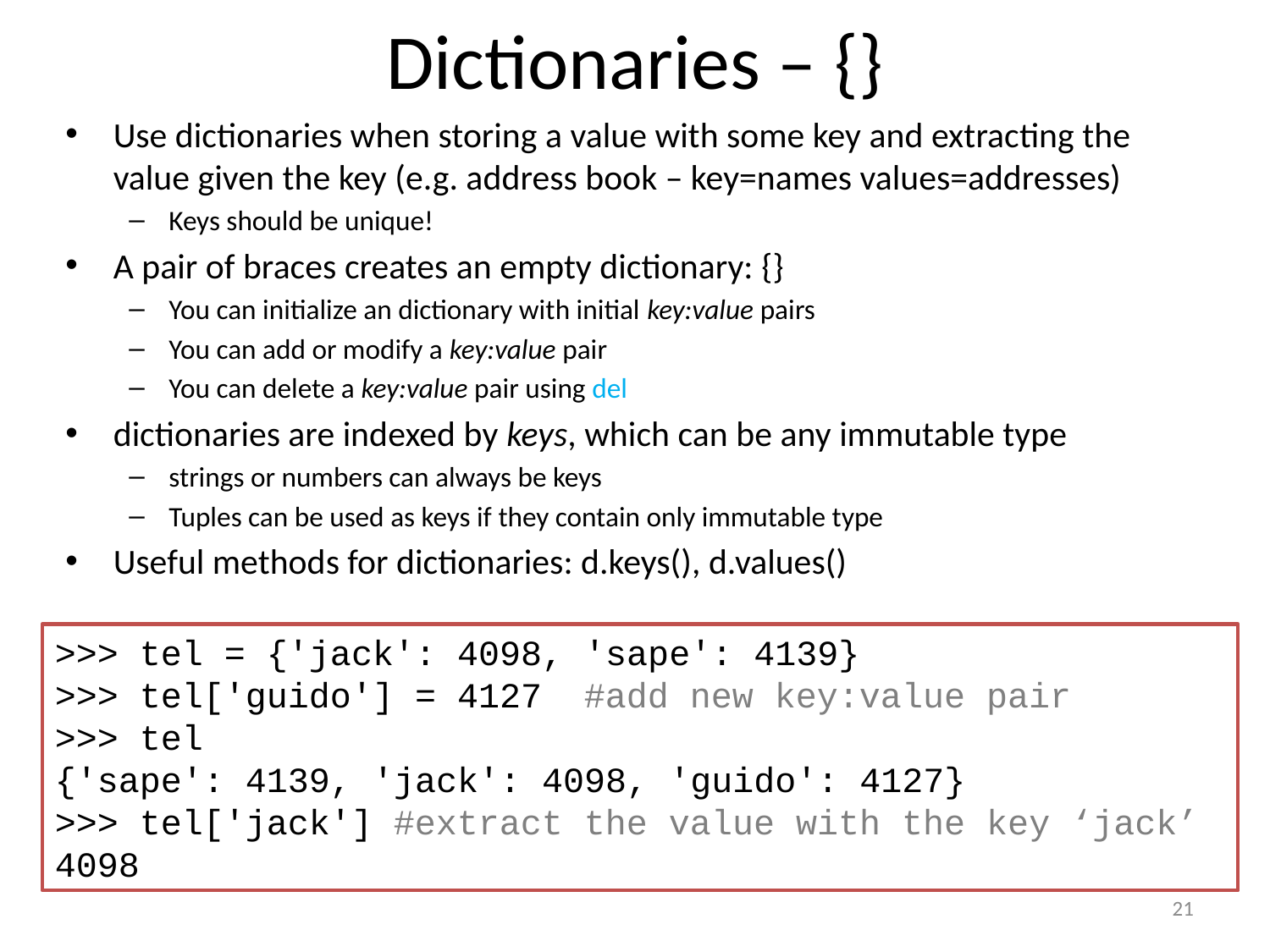

# Dictionaries – {}
Use dictionaries when storing a value with some key and extracting the value given the key (e.g. address book – key=names values=addresses)
Keys should be unique!
A pair of braces creates an empty dictionary: {}
You can initialize an dictionary with initial key:value pairs
You can add or modify a key:value pair
You can delete a key:value pair using del
dictionaries are indexed by keys, which can be any immutable type
strings or numbers can always be keys
Tuples can be used as keys if they contain only immutable type
Useful methods for dictionaries: d.keys(), d.values()
>>> tel = {'jack': 4098, 'sape': 4139}
>>> tel['guido'] = 4127  #add new key:value pair
>>> tel
{'sape': 4139, 'jack': 4098, 'guido': 4127}
>>> tel['jack'] #extract the value with the key ‘jack’
4098
21